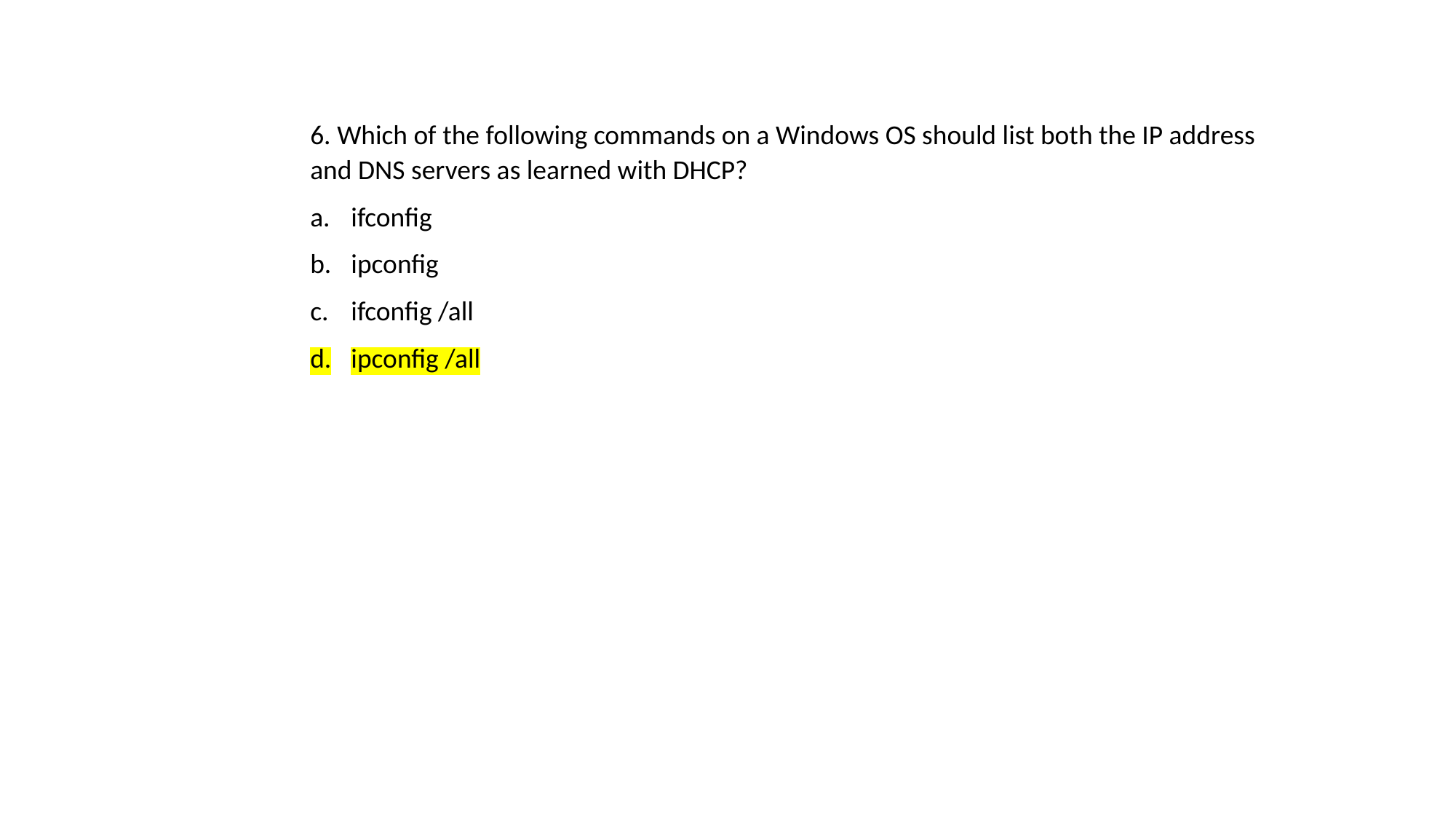

6. Which of the following commands on a Windows OS should list both the IP address and DNS servers as learned with DHCP?
ifconfig
ipconfig
ifconfig /all
ipconfig /all